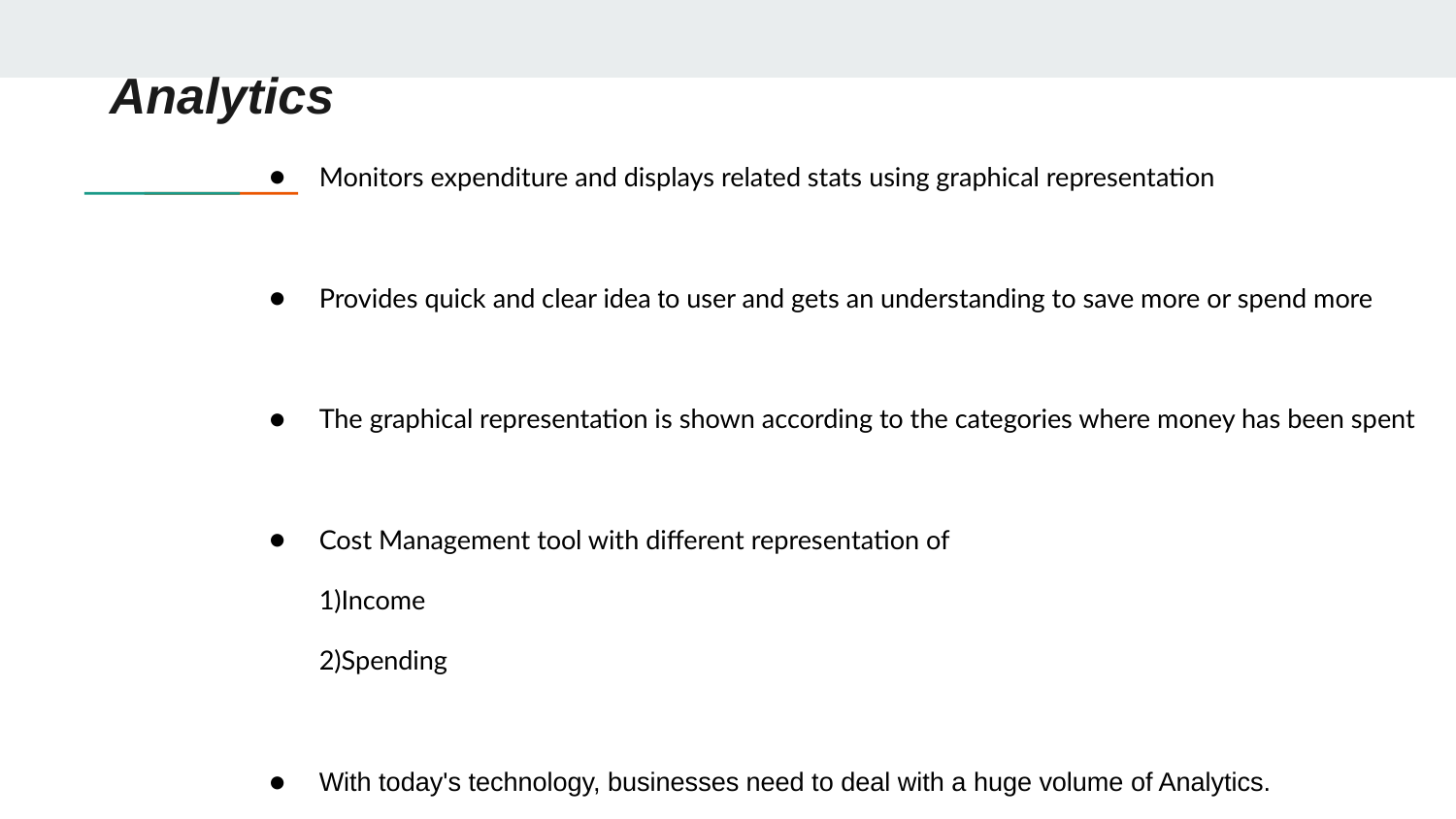

# Analytics
Monitors expenditure and displays related stats using graphical representation

Provides quick and clear idea to user and gets an understanding to save more or spend more

The graphical representation is shown according to the categories where money has been spent

Cost Management tool with different representation of
1)Income
2)Spending

With today's technology, businesses need to deal with a huge volume of Analytics.